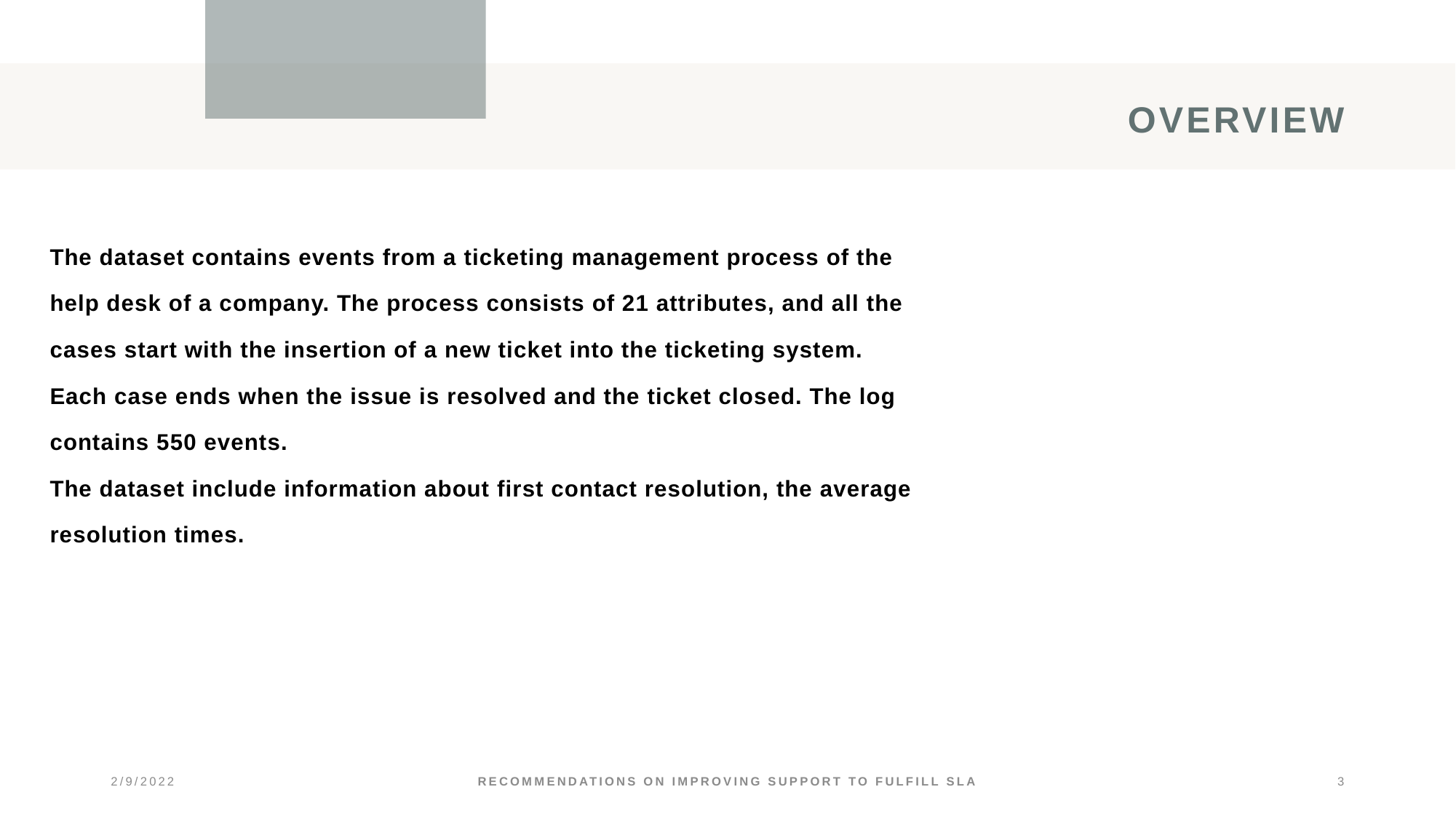

# OVERVIEW

The dataset contains events from a ticketing management process of the help desk of a company. The process consists of 21 attributes, and all the cases start with the insertion of a new ticket into the ticketing system. Each case ends when the issue is resolved and the ticket closed. The log contains 550 events.
The dataset include information about first contact resolution, the average resolution times.

2/9/2022
Recommendations ON IMPROVING SUPPORT TO FULFILL SLA
3